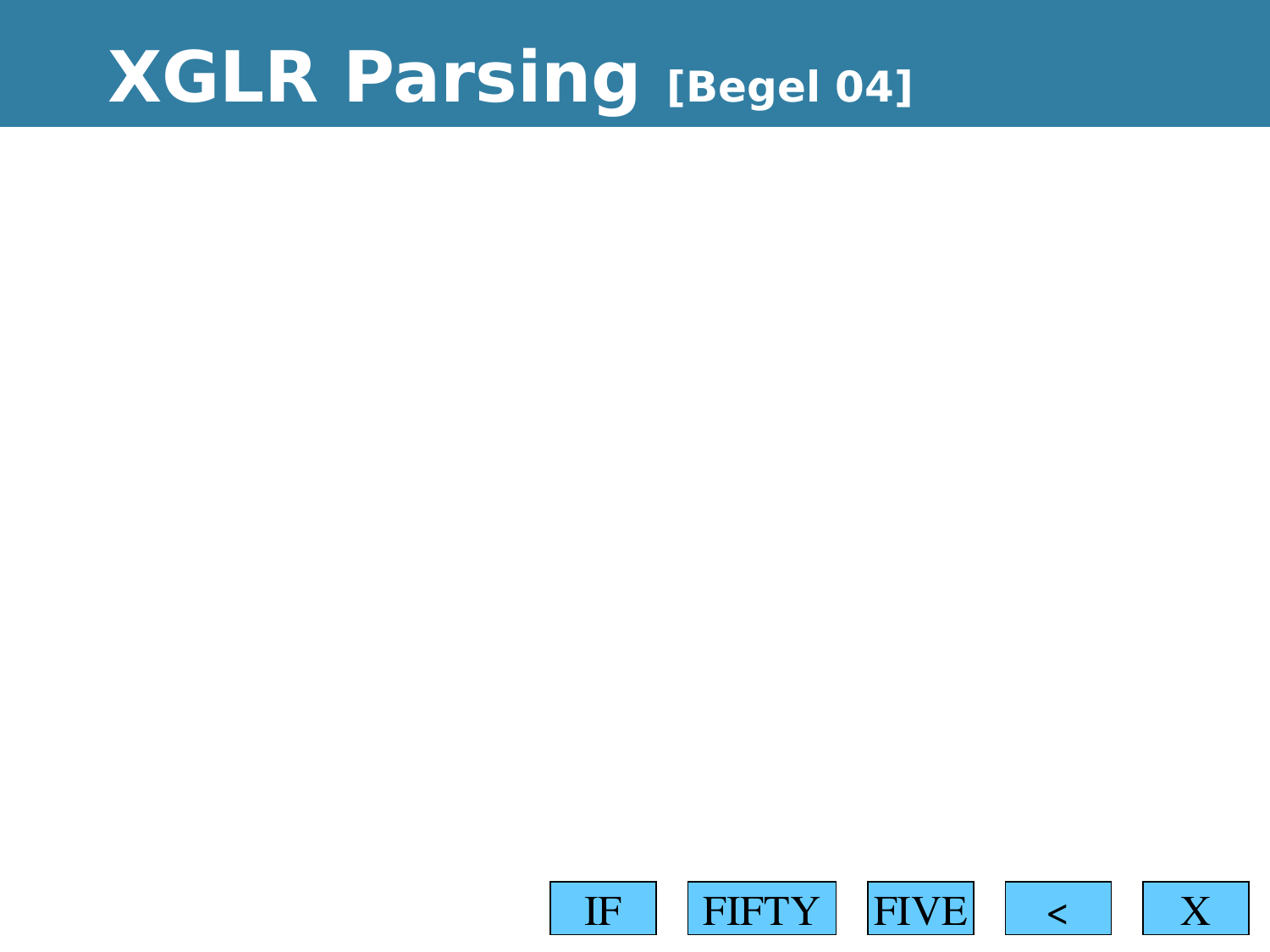

# XGLR Parsing [Begel 04]
IF
FIFTY
FIVE
<
X